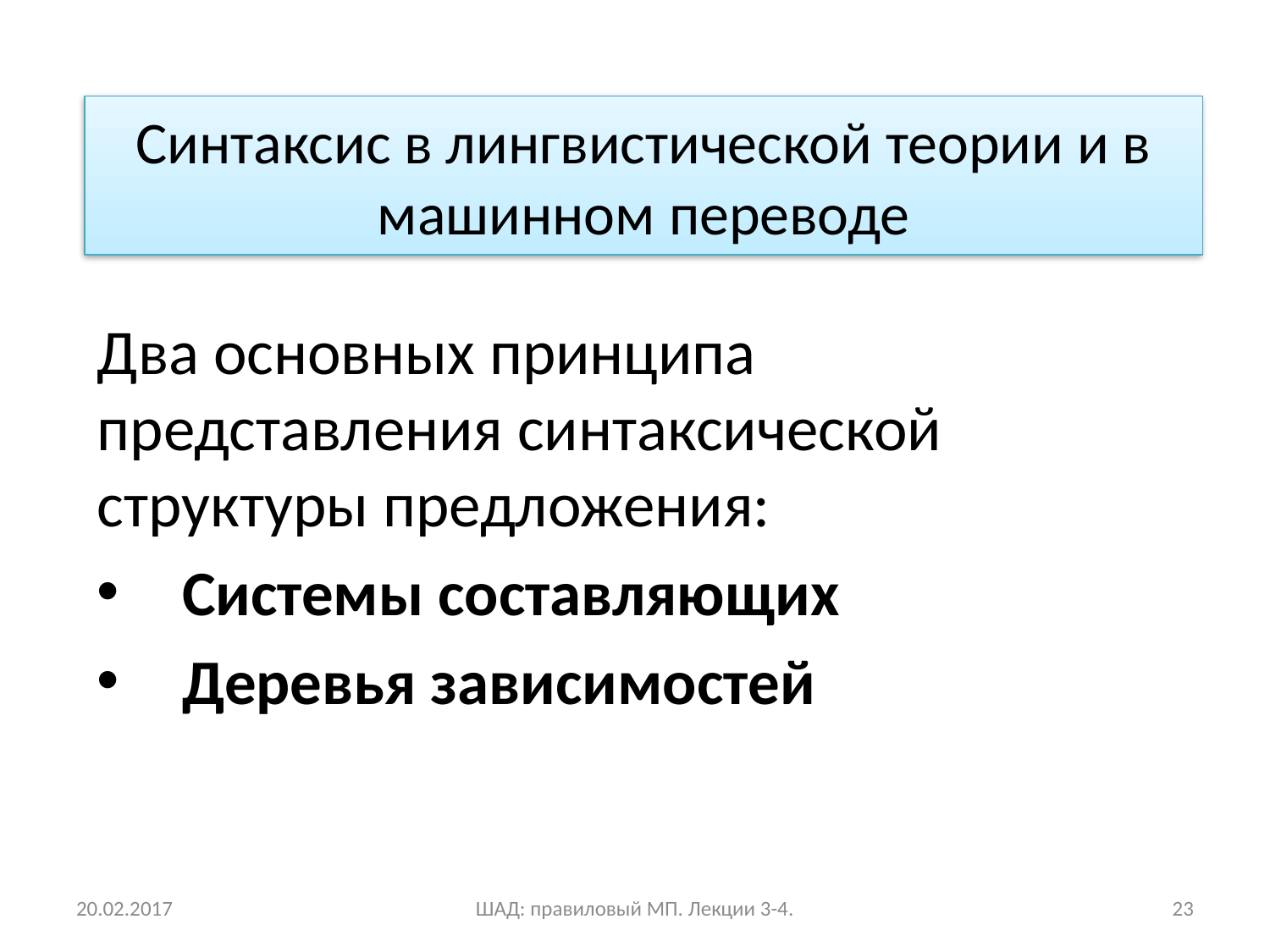

# Синтаксис в лингвистической теории и в машинном переводе
Два основных принципа представления синтаксической структуры предложения:
Системы составляющих
Деревья зависимостей

20.02.2017
ШАД: правиловый МП. Лекции 3-4.
23